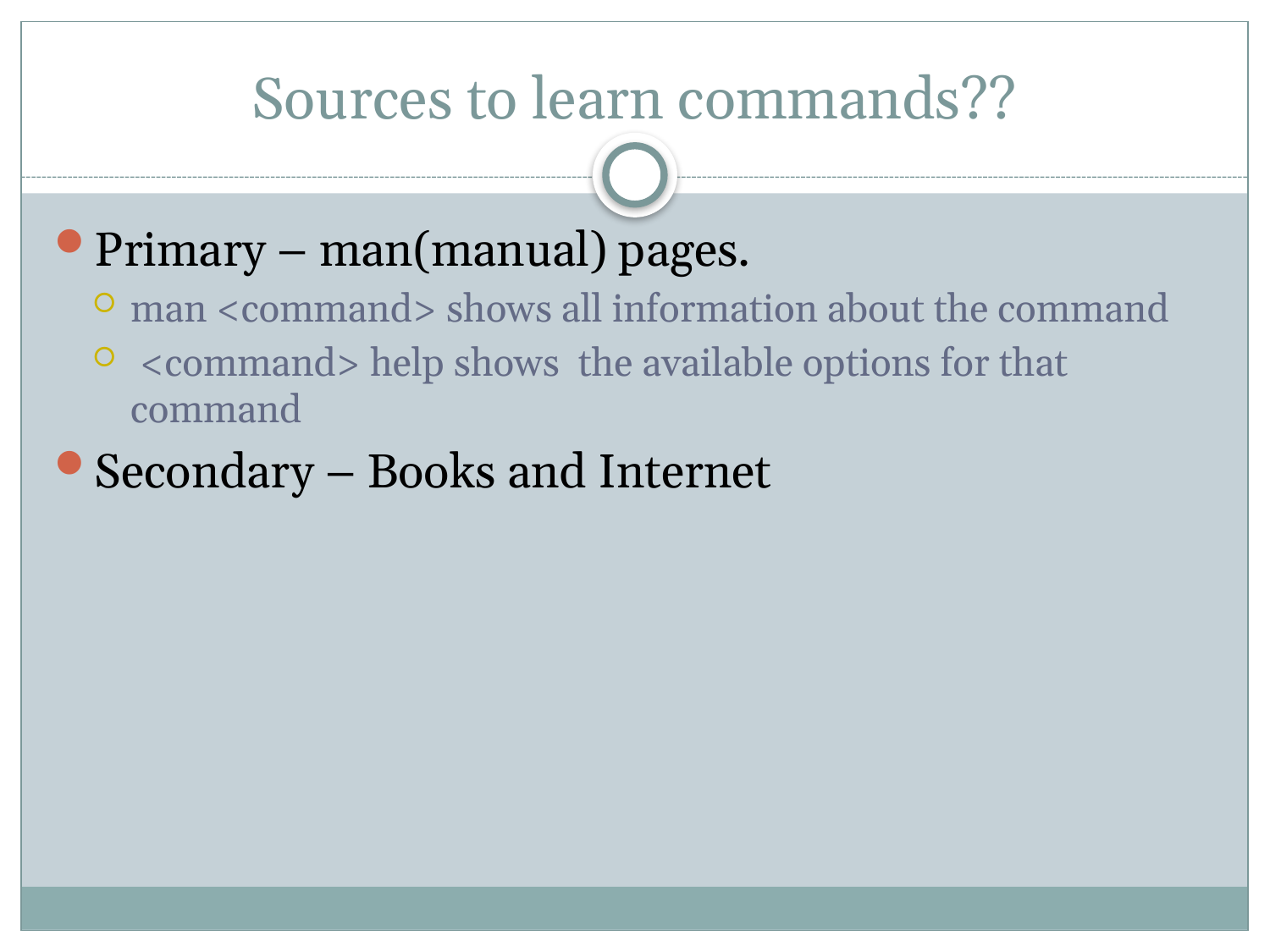

# Sources to learn commands??
Primary – man(manual) pages.
man <command> shows all information about the command
 <command> help shows  the available options for that command
Secondary – Books and Internet